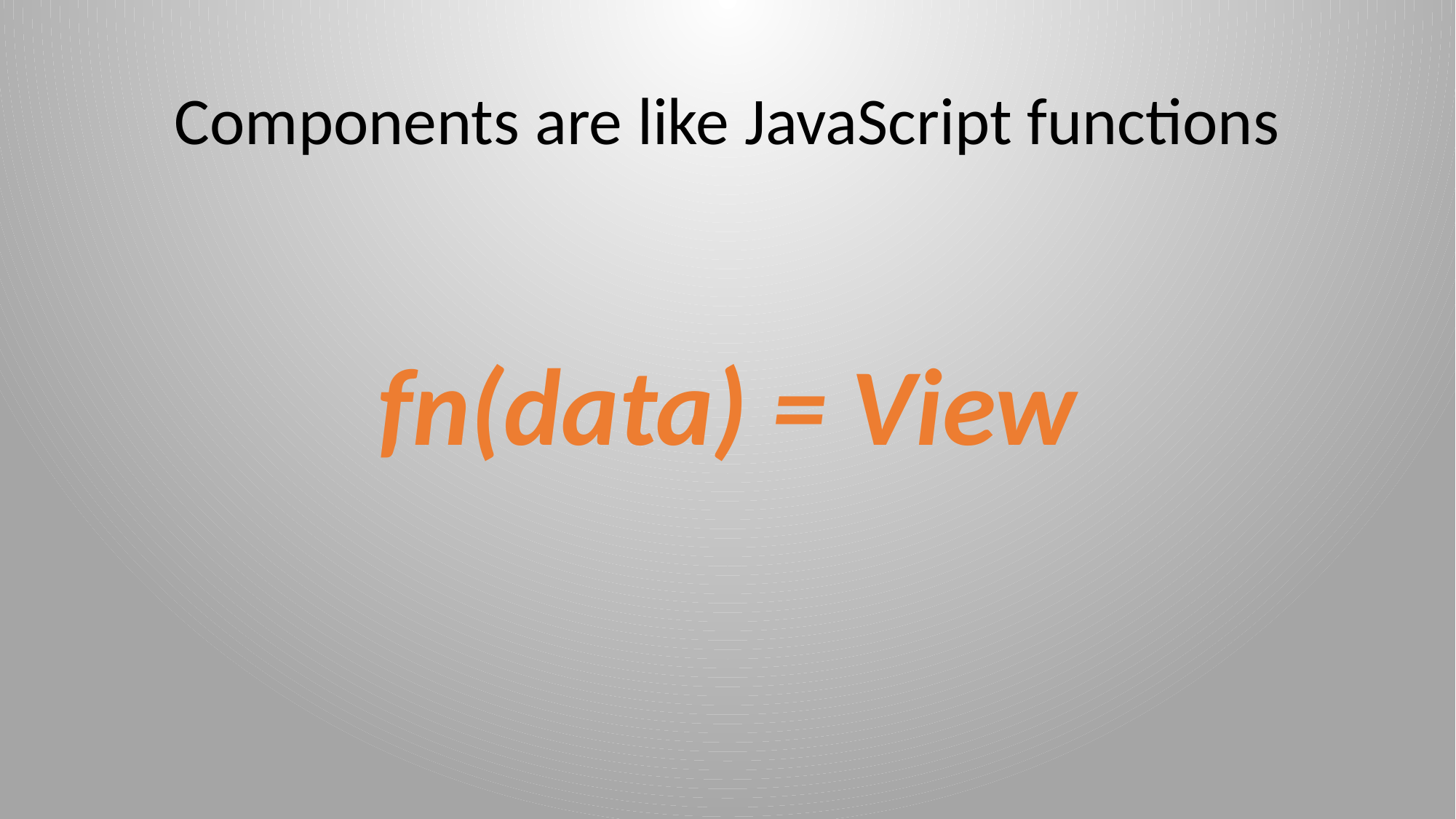

# Components are like JavaScript functions

fn(data) = View